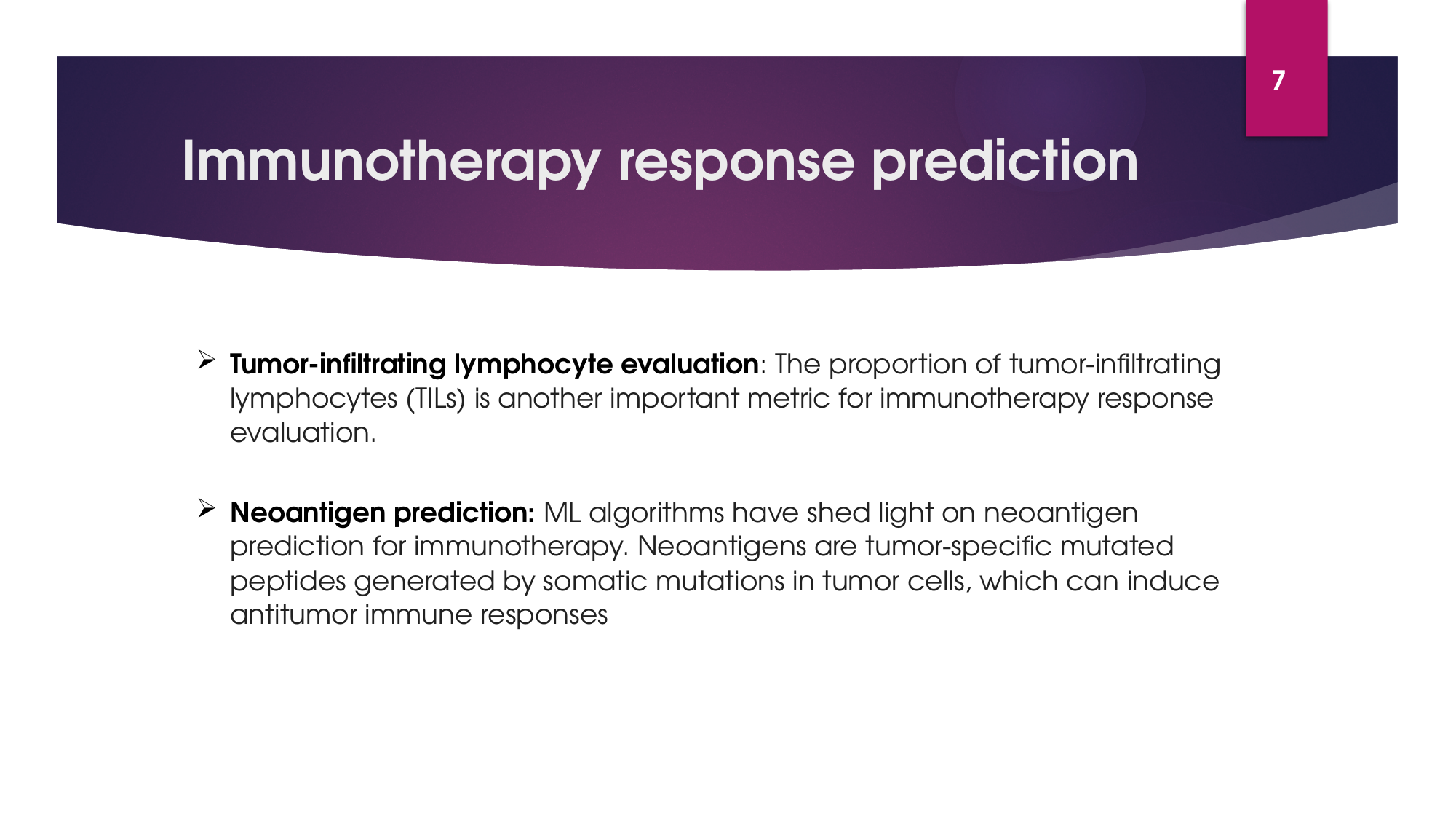

7
# Immunotherapy response prediction
Tumor-infiltrating lymphocyte evaluation: The proportion of tumor-infiltrating lymphocytes (TILs) is another important metric for immunotherapy response evaluation.
Neoantigen prediction: ML algorithms have shed light on neoantigen prediction for immunotherapy. Neoantigens are tumor-specific mutated peptides generated by somatic mutations in tumor cells, which can induce antitumor immune responses